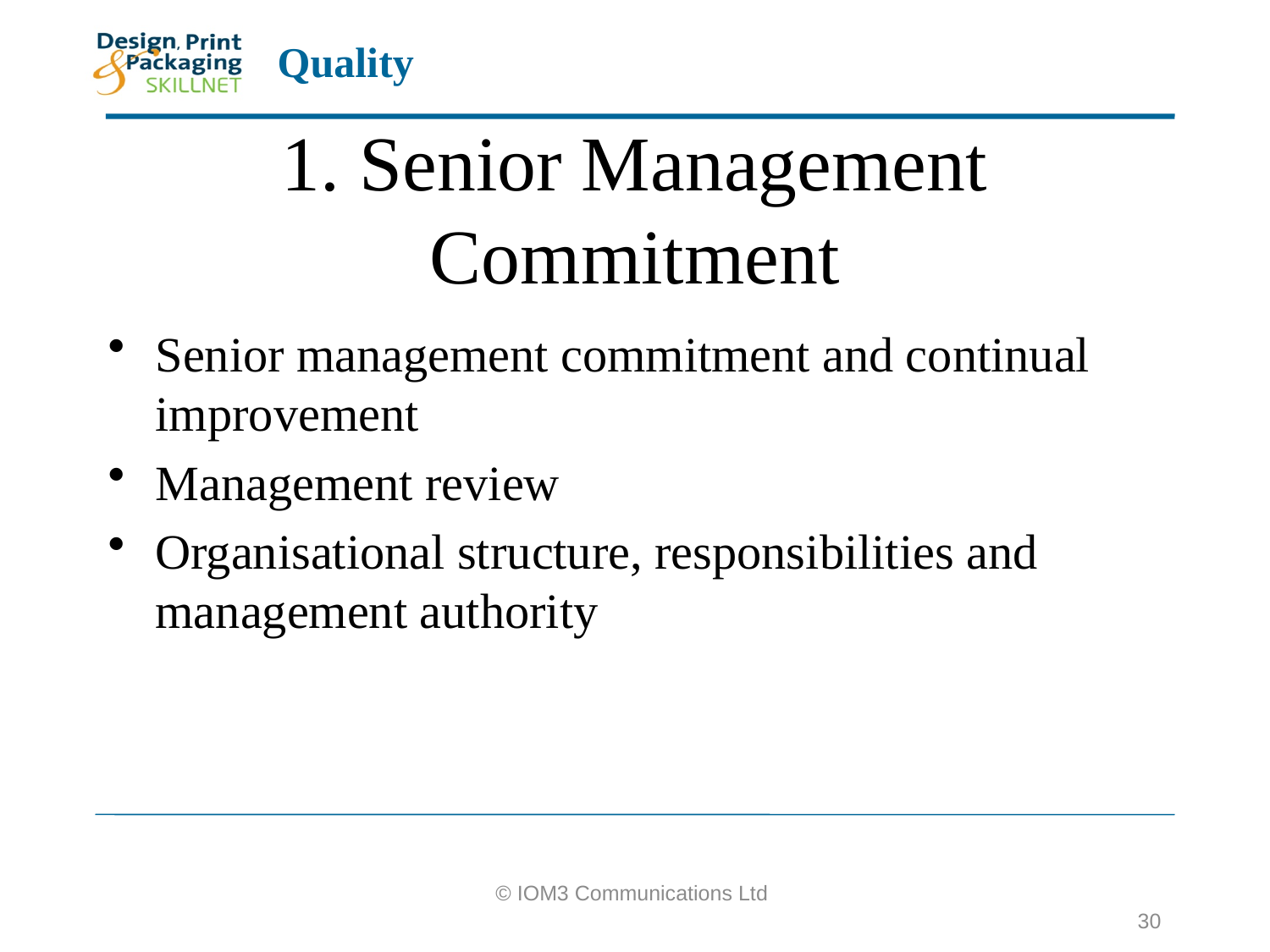

# 1. Senior Management Commitment
Senior management commitment and continual improvement
Management review
Organisational structure, responsibilities and management authority
© IOM3 Communications Ltd

30